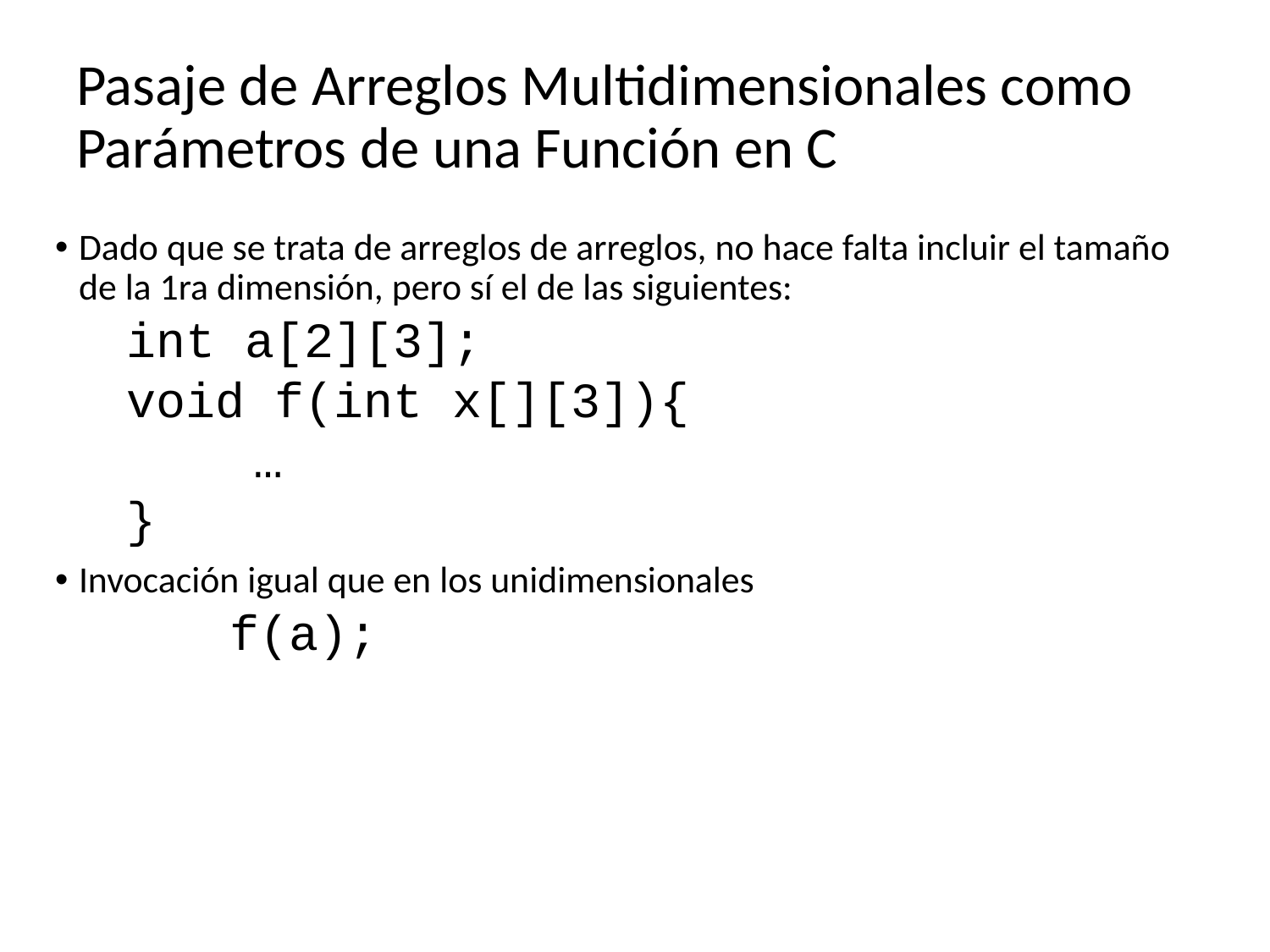

# Pasaje de Arreglos Multidimensionales como Parámetros de una Función en C
Dado que se trata de arreglos de arreglos, no hace falta incluir el tamaño de la 1ra dimensión, pero sí el de las siguientes:
	int a[2][3];
	void f(int x[][3]){
		…
	}
Invocación igual que en los unidimensionales
		f(a);